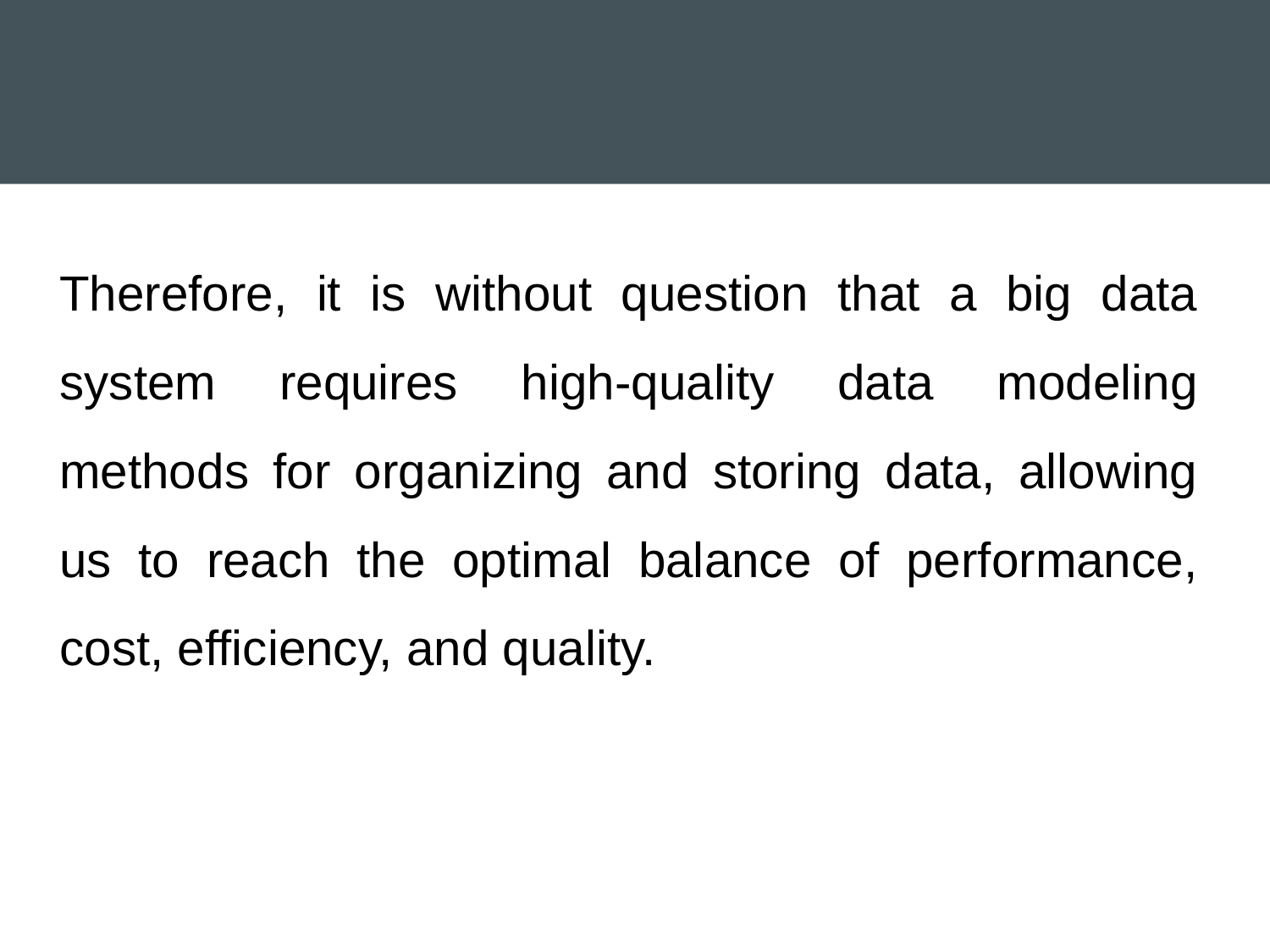

Therefore, it is without question that a big data system requires high-quality data modeling methods for organizing and storing data, allowing us to reach the optimal balance of performance, cost, efficiency, and quality.